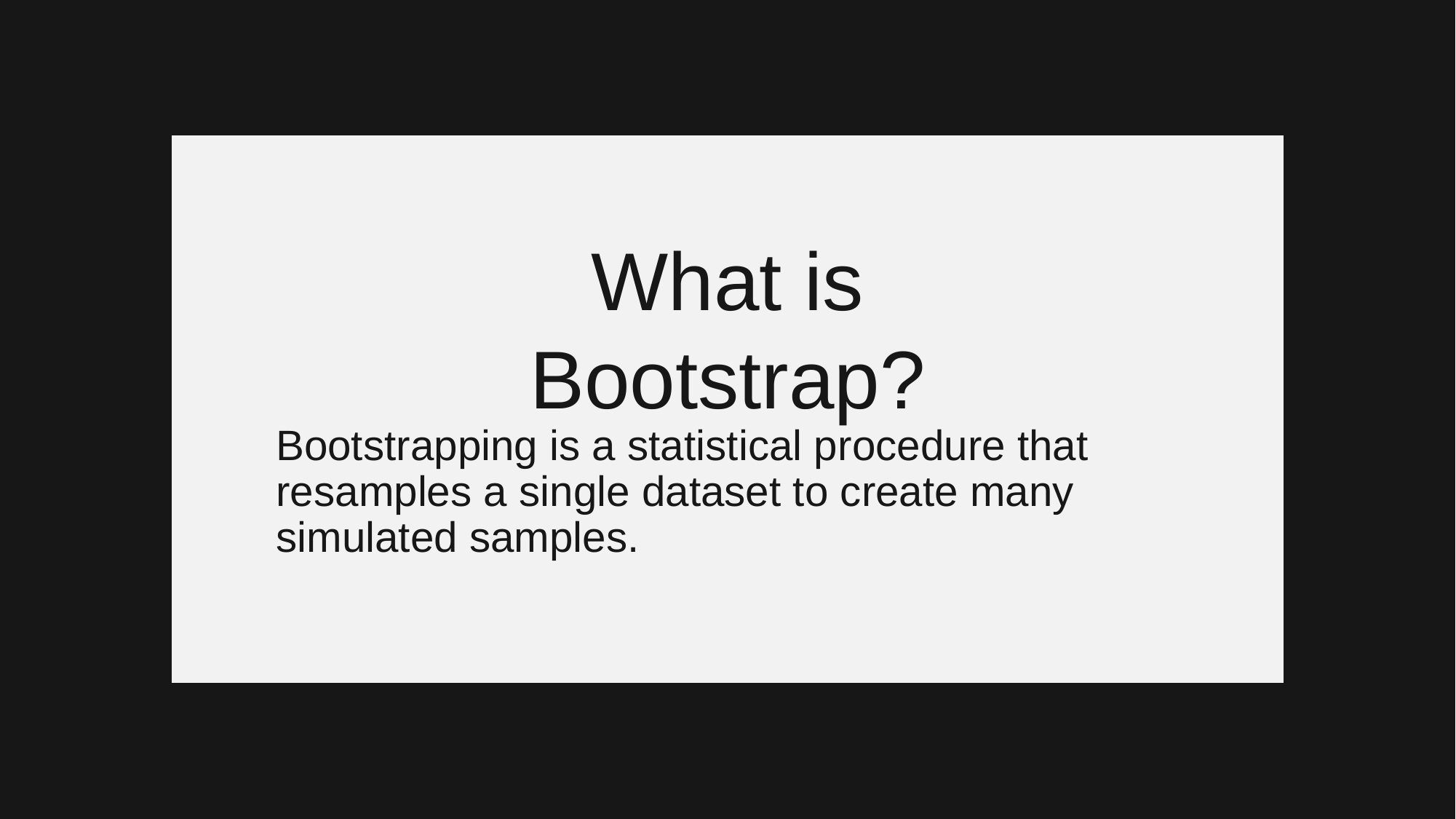

What is Bootstrap?
Bootstrapping is a statistical procedure that resamples a single dataset to create many simulated samples.